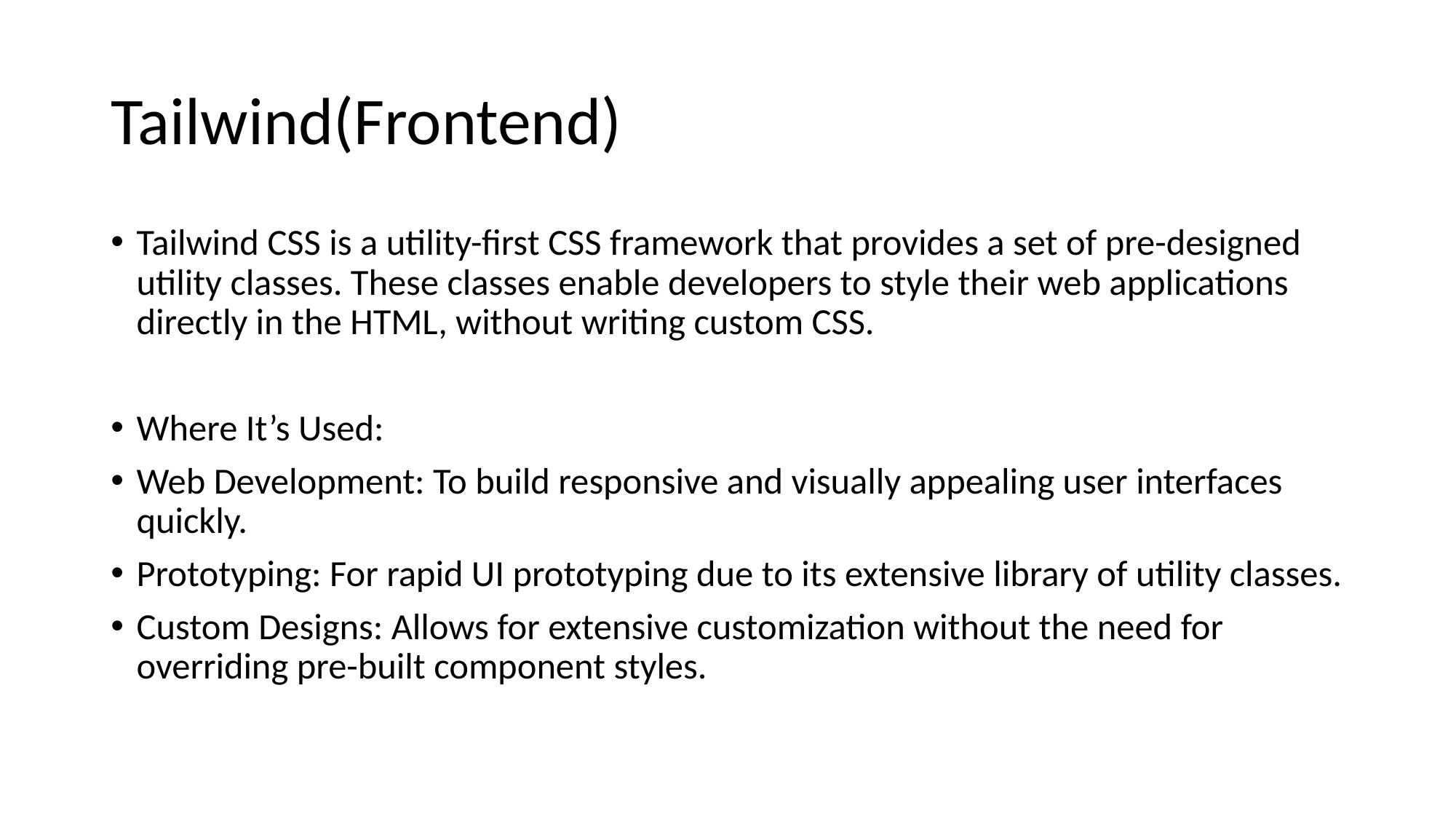

# Tailwind(Frontend)
Tailwind CSS is a utility-first CSS framework that provides a set of pre-designed utility classes. These classes enable developers to style their web applications directly in the HTML, without writing custom CSS.

Where It’s Used:
Web Development: To build responsive and visually appealing user interfaces quickly.
Prototyping: For rapid UI prototyping due to its extensive library of utility classes.
Custom Designs: Allows for extensive customization without the need for overriding pre-built component styles.